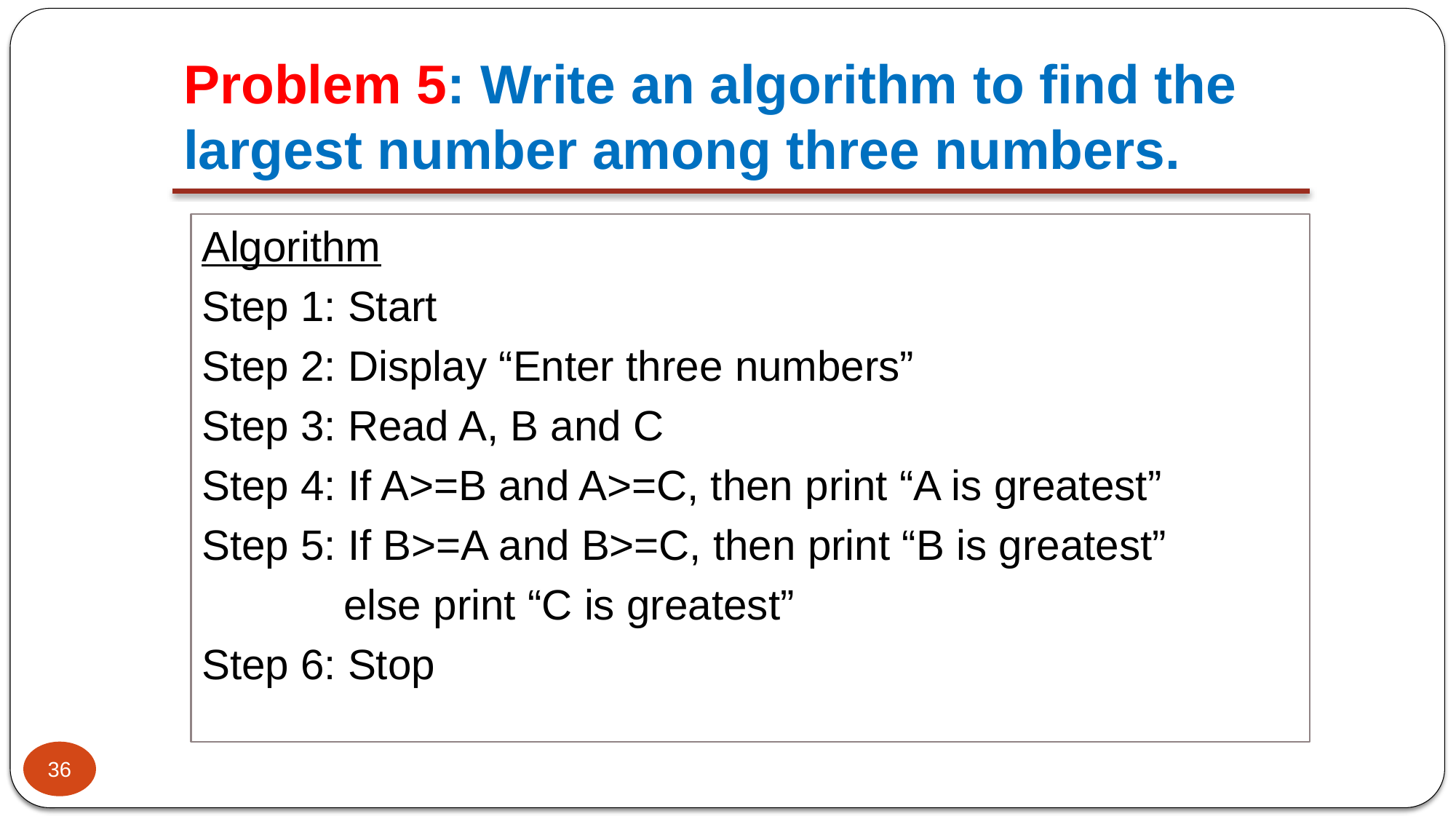

# Problem 5: Write an algorithm to find the largest number among three numbers.
Algorithm
Step 1: Start
Step 2: Display “Enter three numbers”
Step 3: Read A, B and C
Step 4: If A>=B and A>=C, then print “A is greatest”
Step 5: If B>=A and B>=C, then print “B is greatest”
            else print “C is greatest”
Step 6: Stop
36